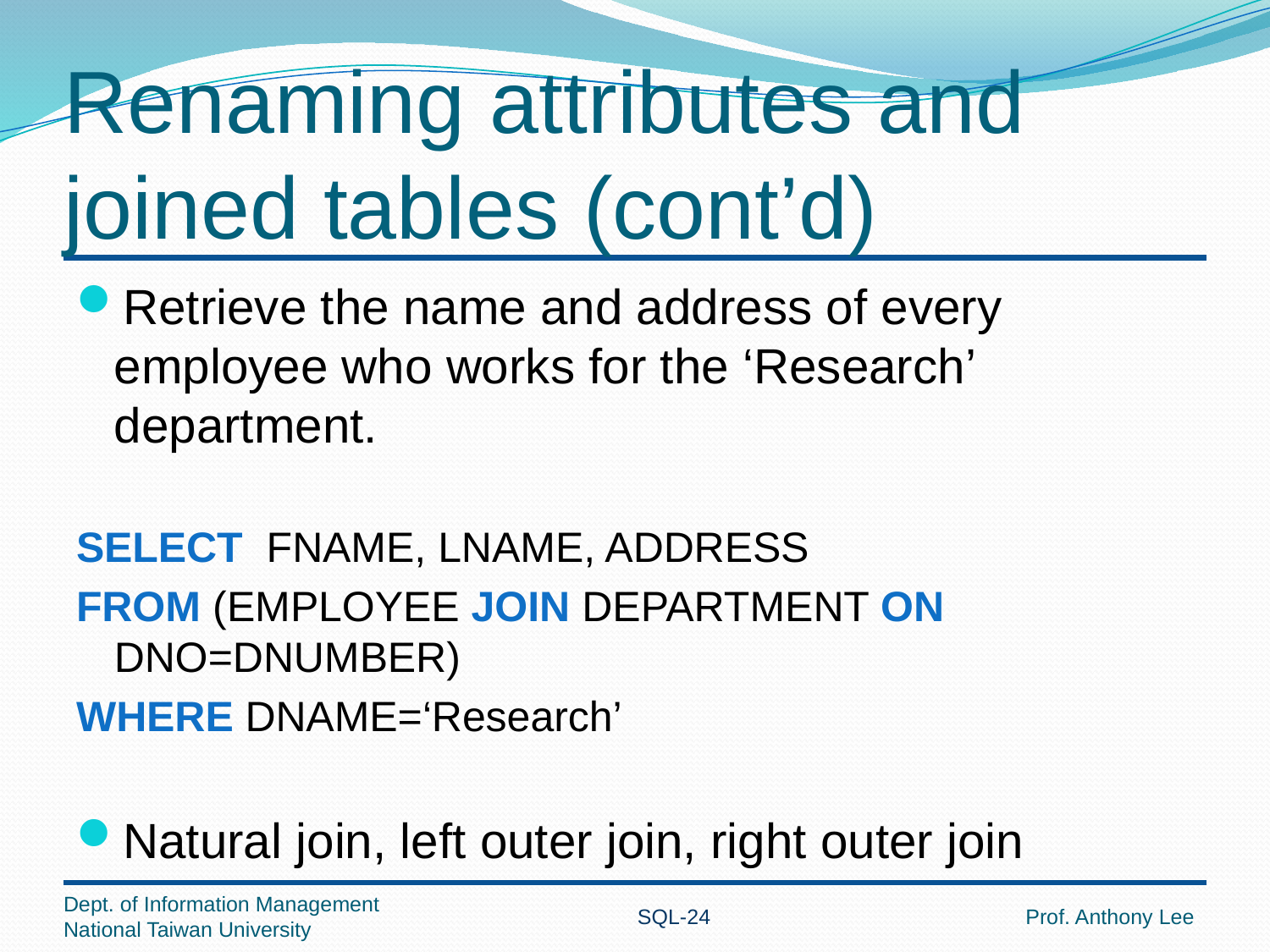

# Renaming attributes and joined tables (cont’d)
Retrieve the name and address of every employee who works for the ‘Research’ department.

SELECT  FNAME, LNAME, ADDRESS
FROM (EMPLOYEE JOIN DEPARTMENT ON DNO=DNUMBER)
WHERE DNAME=‘Research’

Natural join, left outer join, right outer join